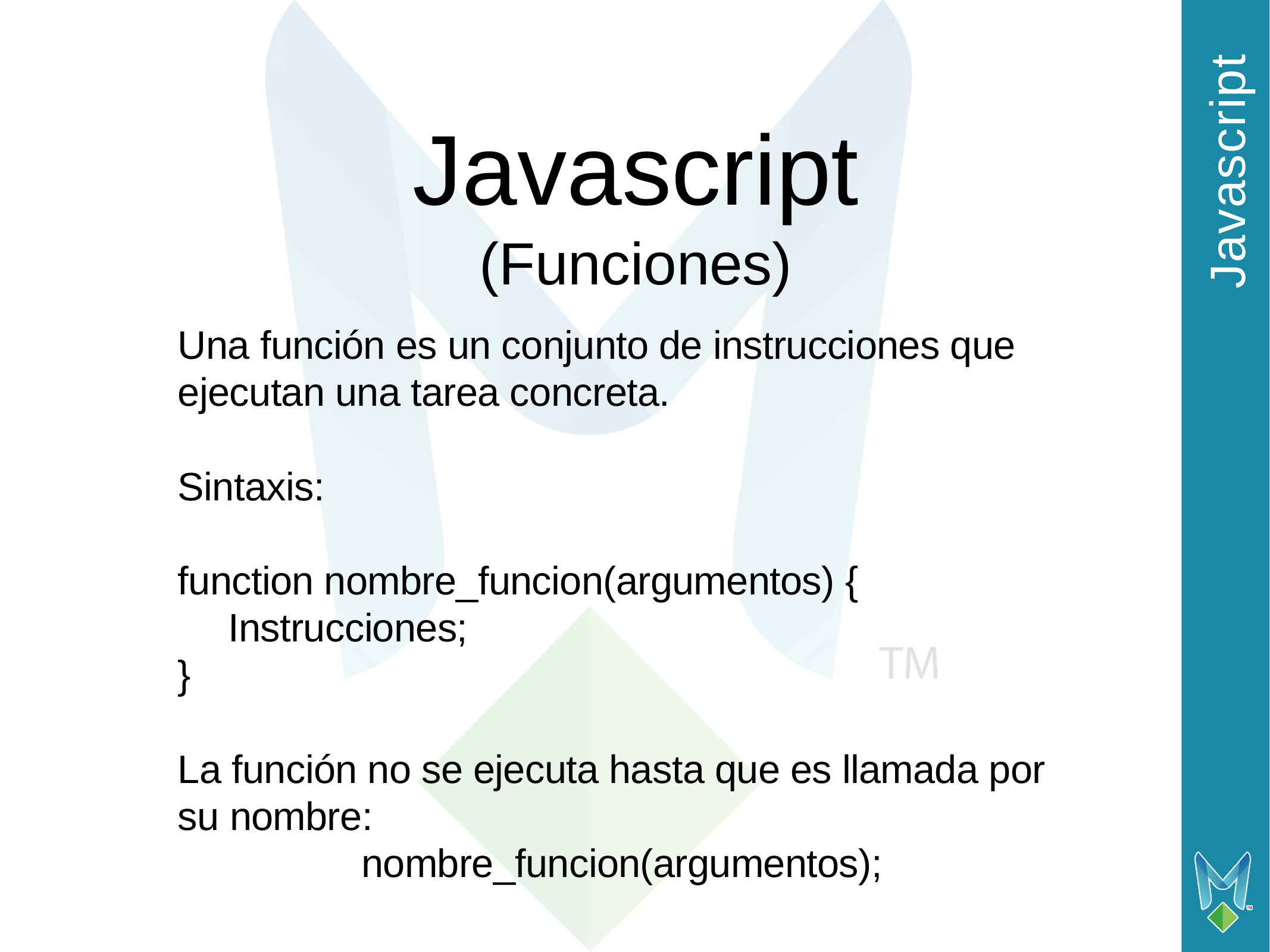

Javascript
# Javascript (Funciones)
Una función es un conjunto de instrucciones que
ejecutan una tarea concreta.

Sintaxis:

function nombre_funcion(argumentos) {
	Instrucciones;
}

La función no se ejecuta hasta que es llamada por
su nombre:
nombre_funcion(argumentos);